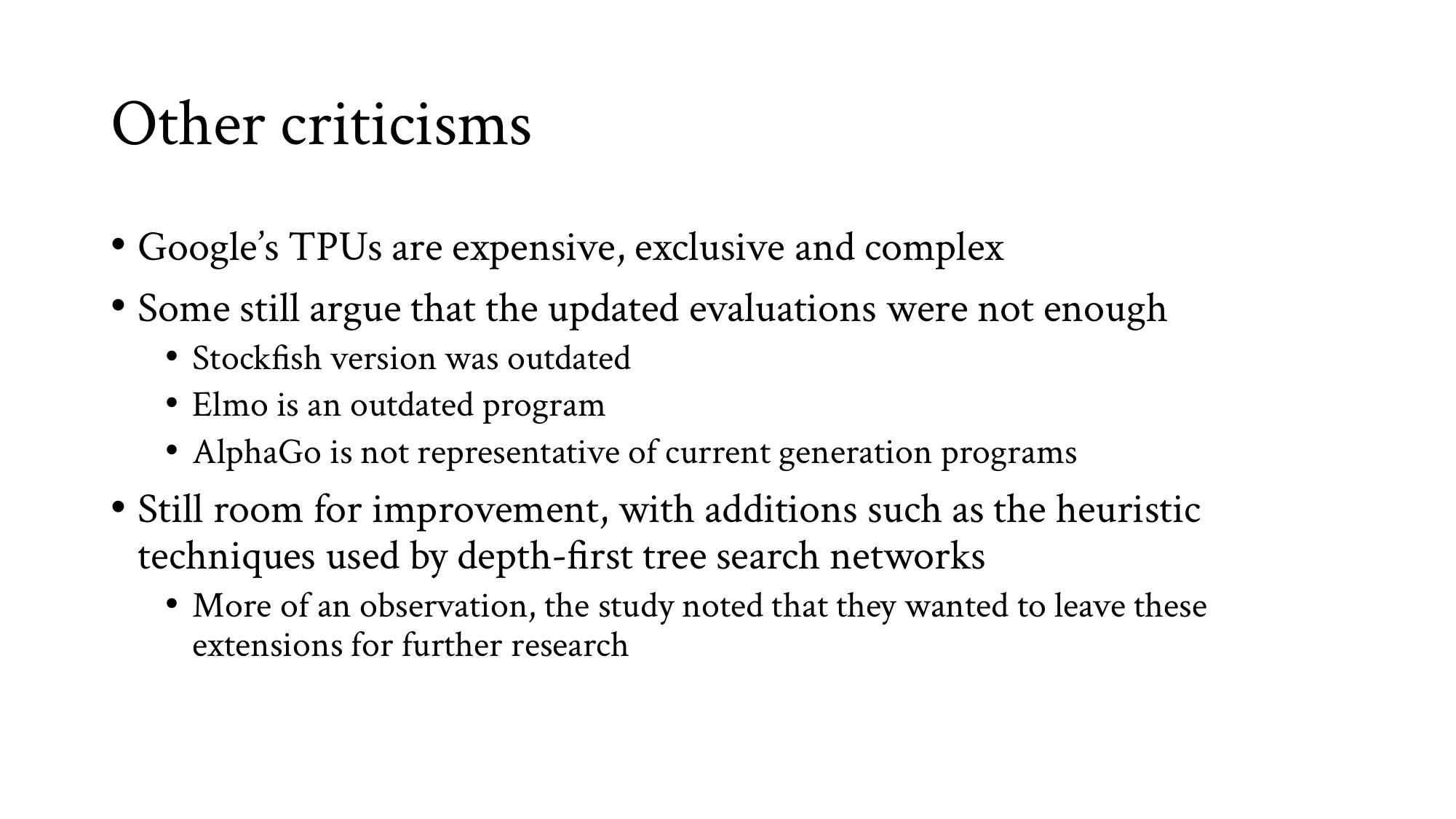

# Other criticisms
Google’s TPUs are expensive, exclusive and complex
Some still argue that the updated evaluations were not enough
Stockfish version was outdated
Elmo is an outdated program
AlphaGo is not representative of current generation programs
Still room for improvement, with additions such as the heuristic techniques used by depth-first tree search networks
More of an observation, the study noted that they wanted to leave these extensions for further research